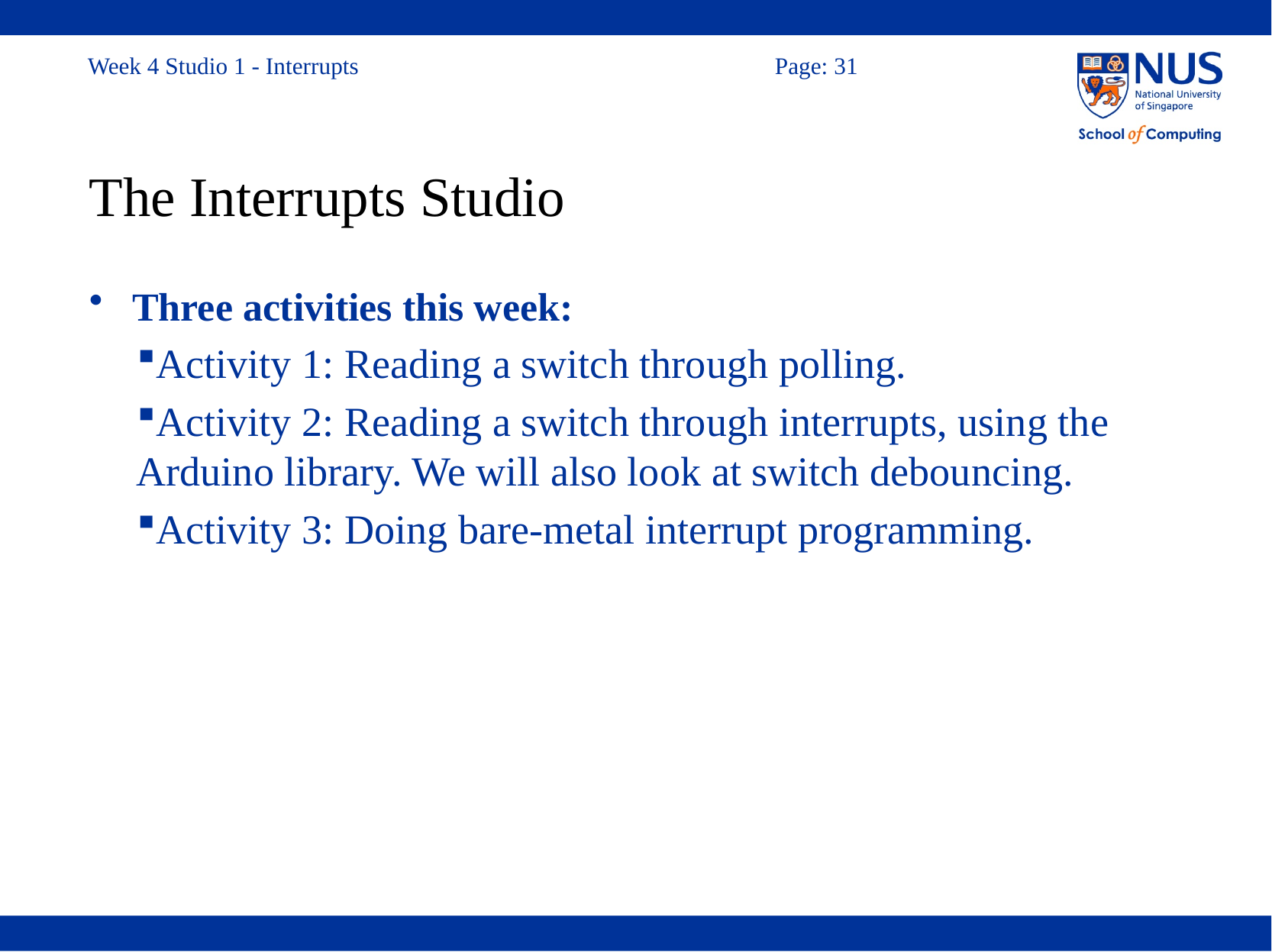

# The Interrupts Studio
Three activities this week:
Activity 1: Reading a switch through polling.
Activity 2: Reading a switch through interrupts, using the Arduino library. We will also look at switch debouncing.
Activity 3: Doing bare-metal interrupt programming.